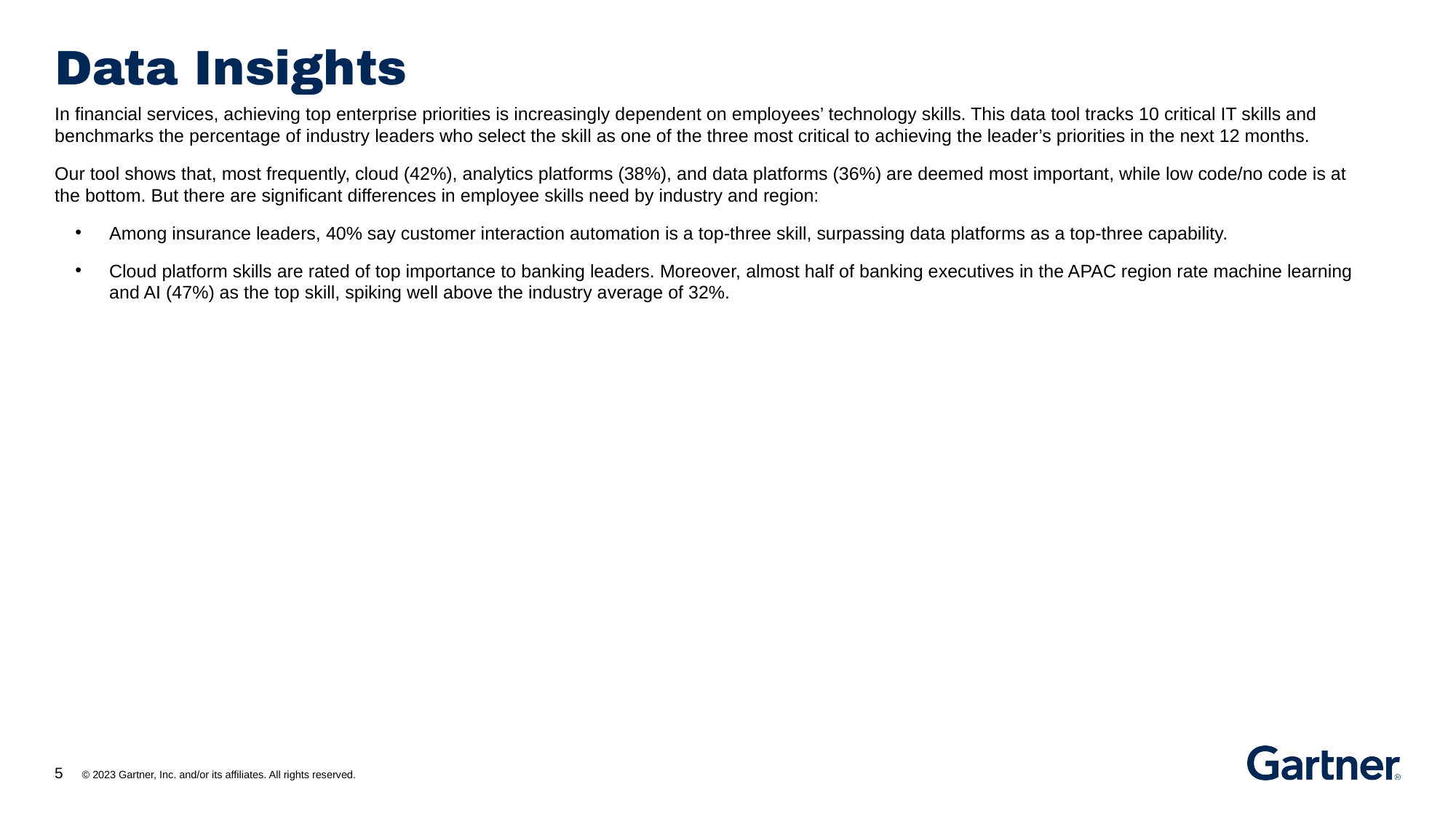

Data Insights

In financial services, achieving top enterprise priorities is increasingly dependent on employees’ technology skills. This data tool tracks 10 critical IT skills and benchmarks the percentage of industry leaders who select the skill as one of the three most critical to achieving the leader’s priorities in the next 12 months.
Our tool shows that, most frequently, cloud (42%), analytics platforms (38%), and data platforms (36%) are deemed most important, while low code/no code is at the bottom. But there are significant differences in employee skills need by industry and region:
Among insurance leaders, 40% say customer interaction automation is a top-three skill, surpassing data platforms as a top-three capability.
Cloud platform skills are rated of top importance to banking leaders. Moreover, almost half of banking executives in the APAC region rate machine learning and AI (47%) as the top skill, spiking well above the industry average of 32%.